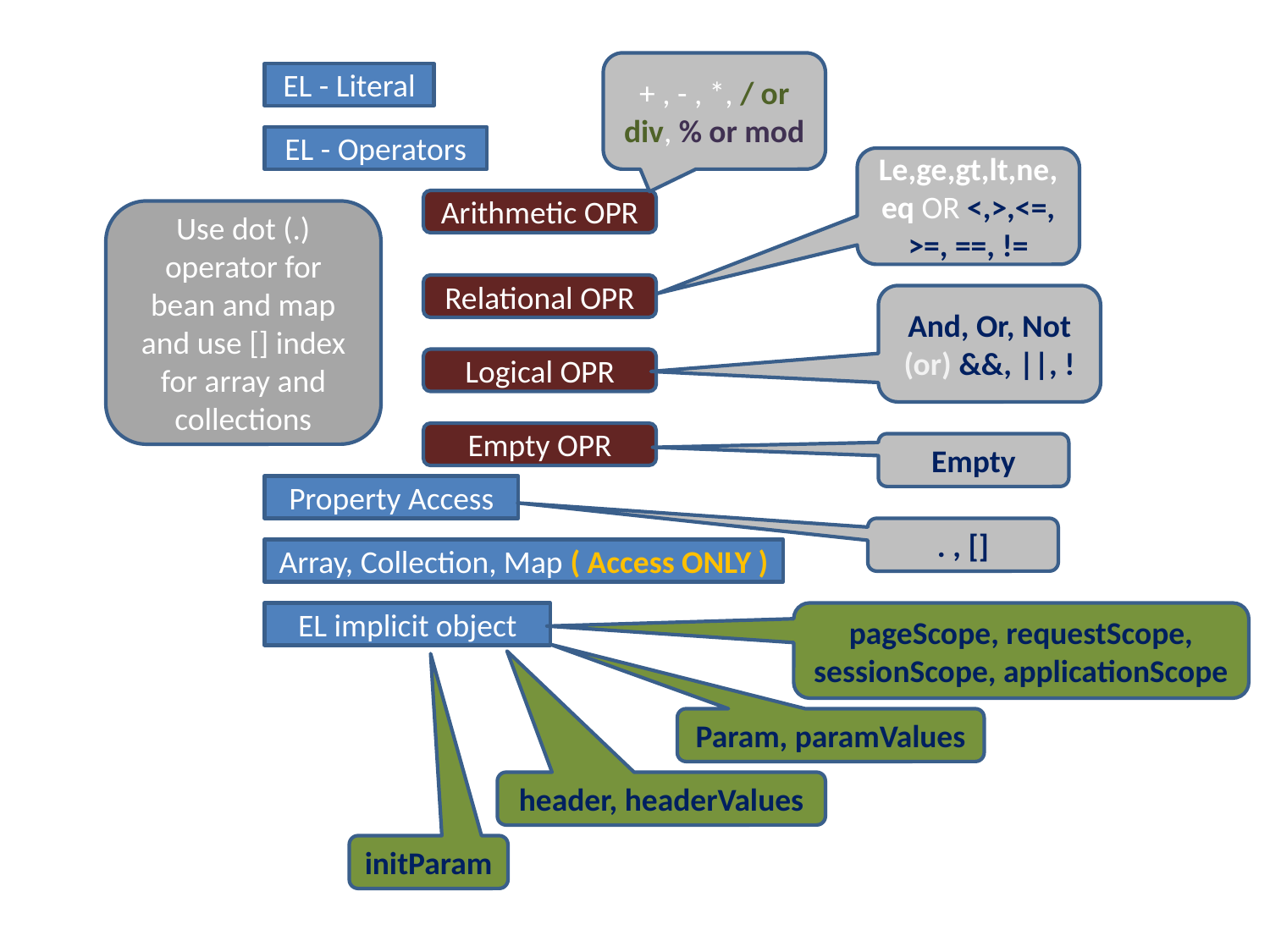

+ , - , *, / or div, % or mod
EL - Literal
EL - Operators
Le,ge,gt,lt,ne,eq OR <,>,<=, >=, ==, !=
Arithmetic OPR
Use dot (.) operator for bean and map and use [] index for array and collections
Relational OPR
And, Or, Not (or) &&, ||, !
Logical OPR
Empty OPR
Empty
Property Access
. , []
Array, Collection, Map ( Access ONLY )
EL implicit object
pageScope, requestScope, sessionScope, applicationScope
Param, paramValues
header, headerValues
initParam